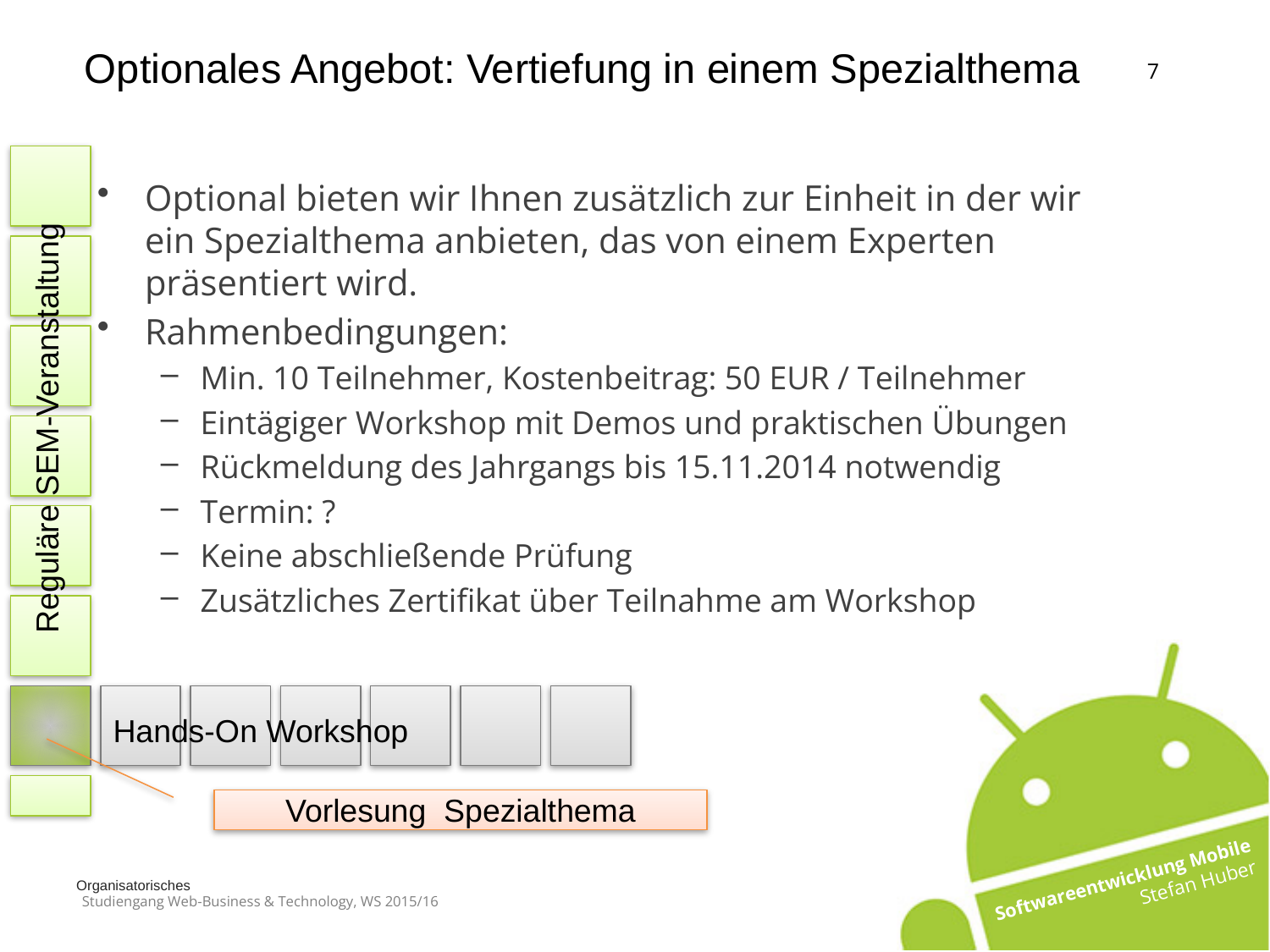

Optionales Angebot: Vertiefung in einem Spezialthema

Optional bieten wir Ihnen zusätzlich zur Einheit in der wir ein Spezialthema anbieten, das von einem Experten präsentiert wird.
Rahmenbedingungen:
Min. 10 Teilnehmer, Kostenbeitrag: 50 EUR / Teilnehmer
Eintägiger Workshop mit Demos und praktischen Übungen
Rückmeldung des Jahrgangs bis 15.11.2014 notwendig
Termin: ?
Keine abschließende Prüfung
Zusätzliches Zertifikat über Teilnahme am Workshop

Reguläre SEM-Veranstaltung

Hands-On Workshop

Vorlesung  Spezialthema
# Organisatorisches